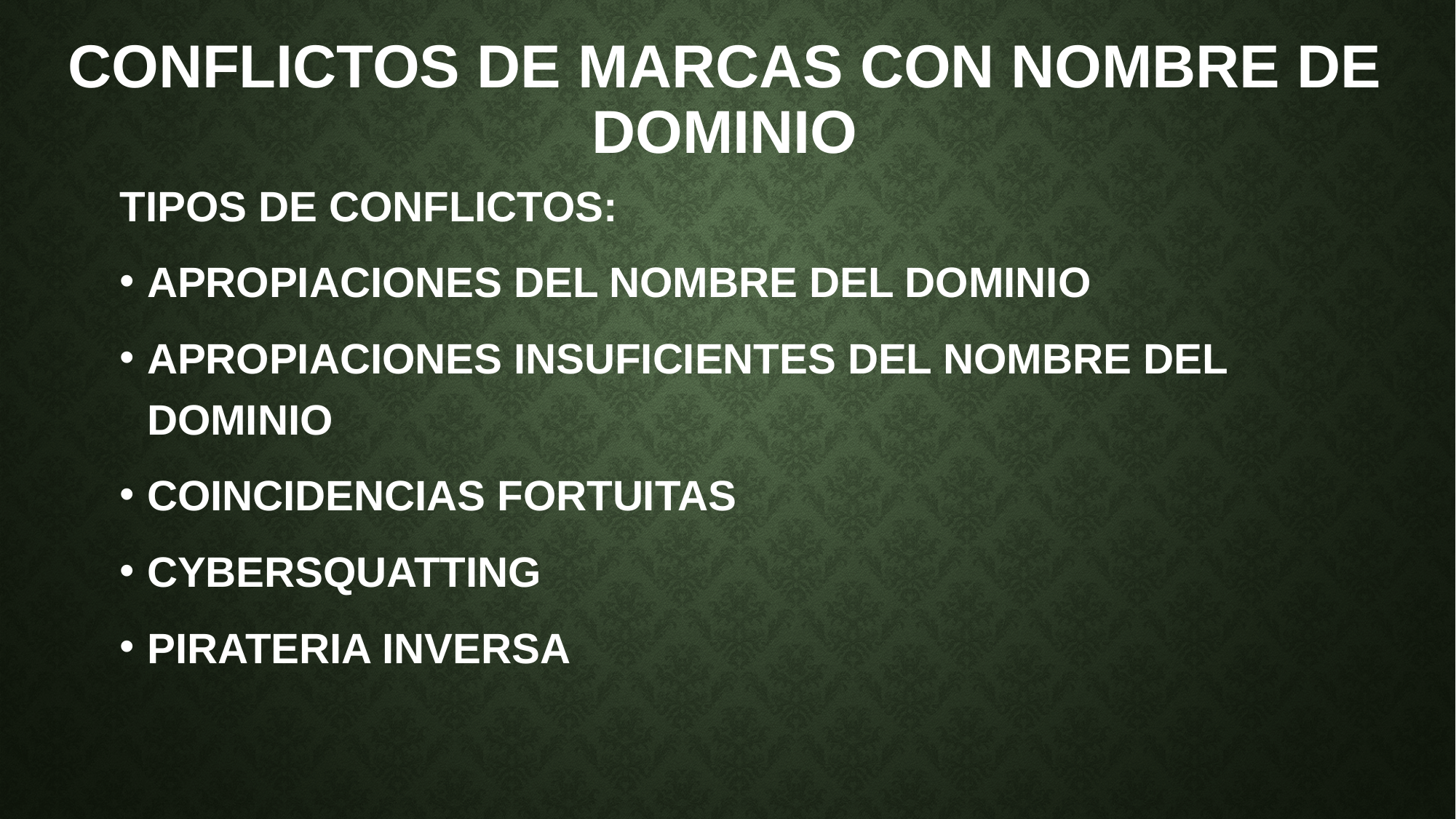

# CONFLICTOS DE MARCAS CON NOMBRE DE DOMINIO
TIPOS DE CONFLICTOS:
APROPIACIONES DEL NOMBRE DEL DOMINIO
APROPIACIONES INSUFICIENTES DEL NOMBRE DEL DOMINIO
COINCIDENCIAS FORTUITAS
CYBERSQUATTING
PIRATERIA INVERSA